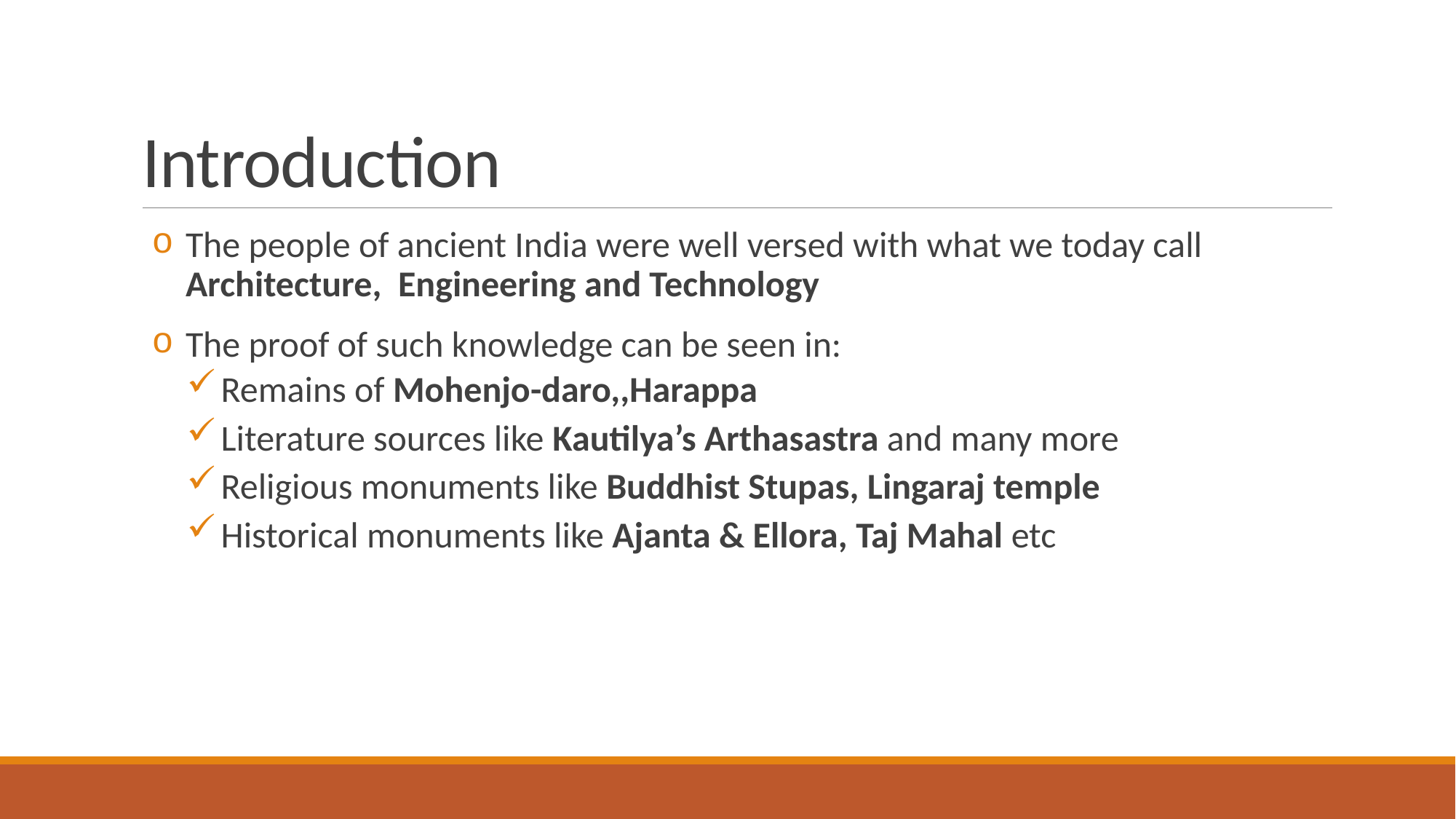

# Introduction
The people of ancient India were well versed with what we today call Architecture,  Engineering and Technology
The proof of such knowledge can be seen in:
Remains of Mohenjo-daro,,Harappa
Literature sources like Kautilya’s Arthasastra and many more
Religious monuments like Buddhist Stupas, Lingaraj temple
Historical monuments like Ajanta & Ellora, Taj Mahal etc